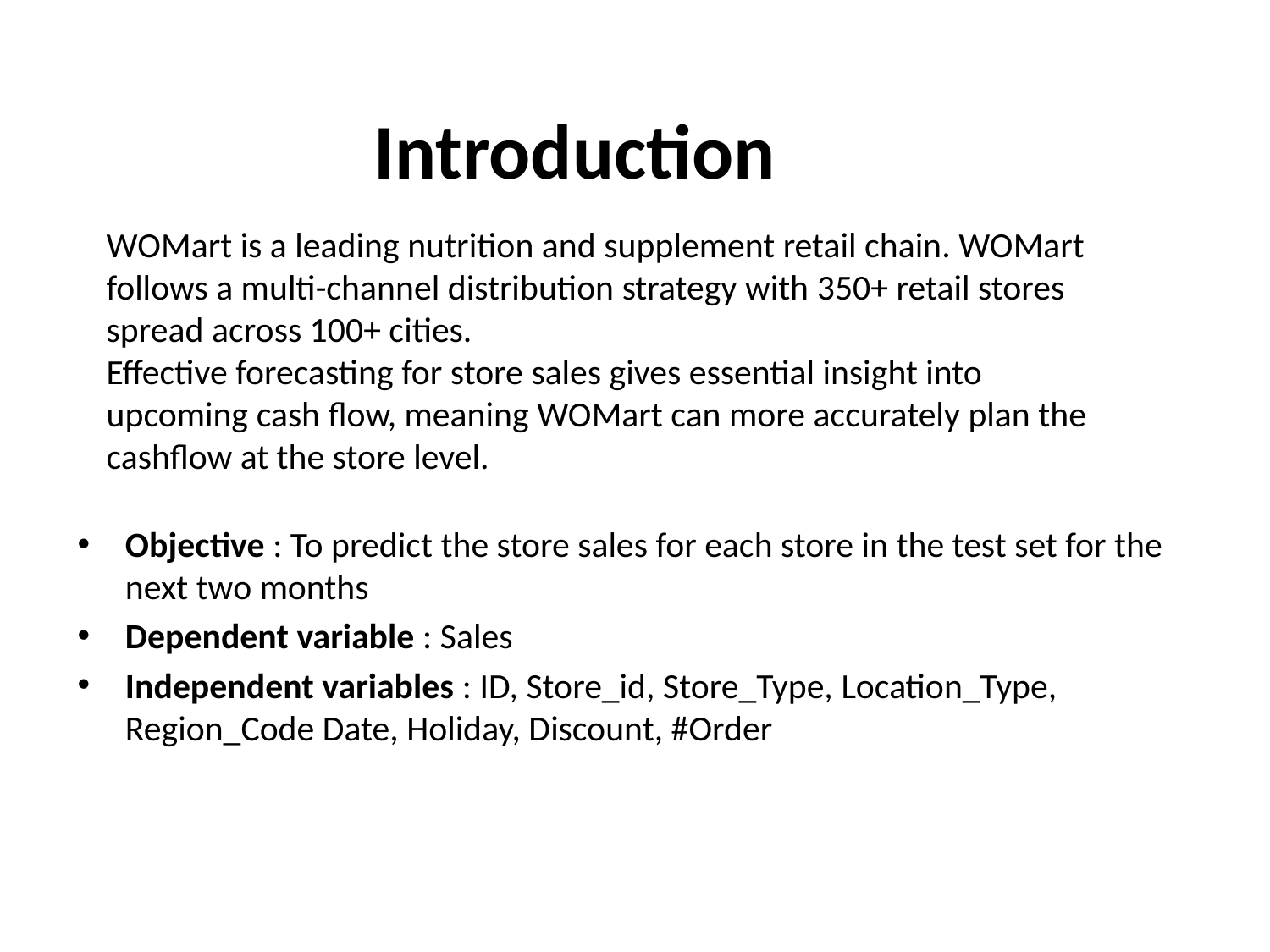

Introduction
WOMart is a leading nutrition and supplement retail chain. WOMart follows a multi-channel distribution strategy with 350+ retail stores spread across 100+ cities. 
Effective forecasting for store sales gives essential insight into upcoming cash flow, meaning WOMart can more accurately plan the cashflow at the store level.

Objective : To predict the store sales for each store in the test set for the next two months
Dependent variable : Sales
Independent variables : ID, Store_id, Store_Type, Location_Type, Region_Code Date, Holiday, Discount, #Order